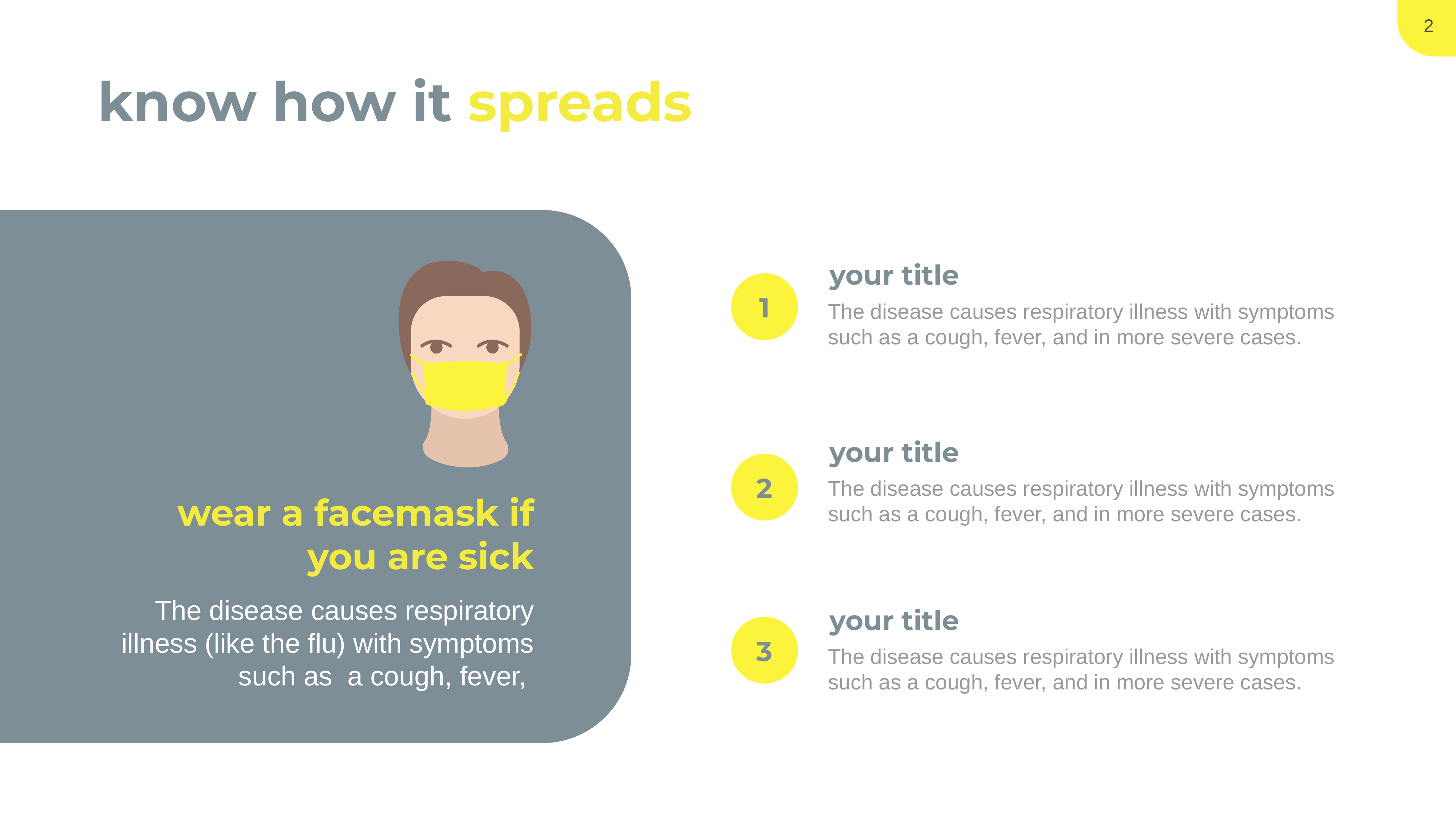

know how it spreads
cover
coughs and sneezes

your title
1
The disease causes respiratory illness with symptoms such as a cough, fever, and in more severe cases.
your title
2
The disease causes respiratory illness with symptoms such as a cough, fever, and in more severe cases.
your title
3
The disease causes respiratory illness with symptoms such as a cough, fever, and in more severe cases.

wear a facemask if
you are sick
The disease causes respiratory illness (like the flu) with symptoms such as  a cough, fever,